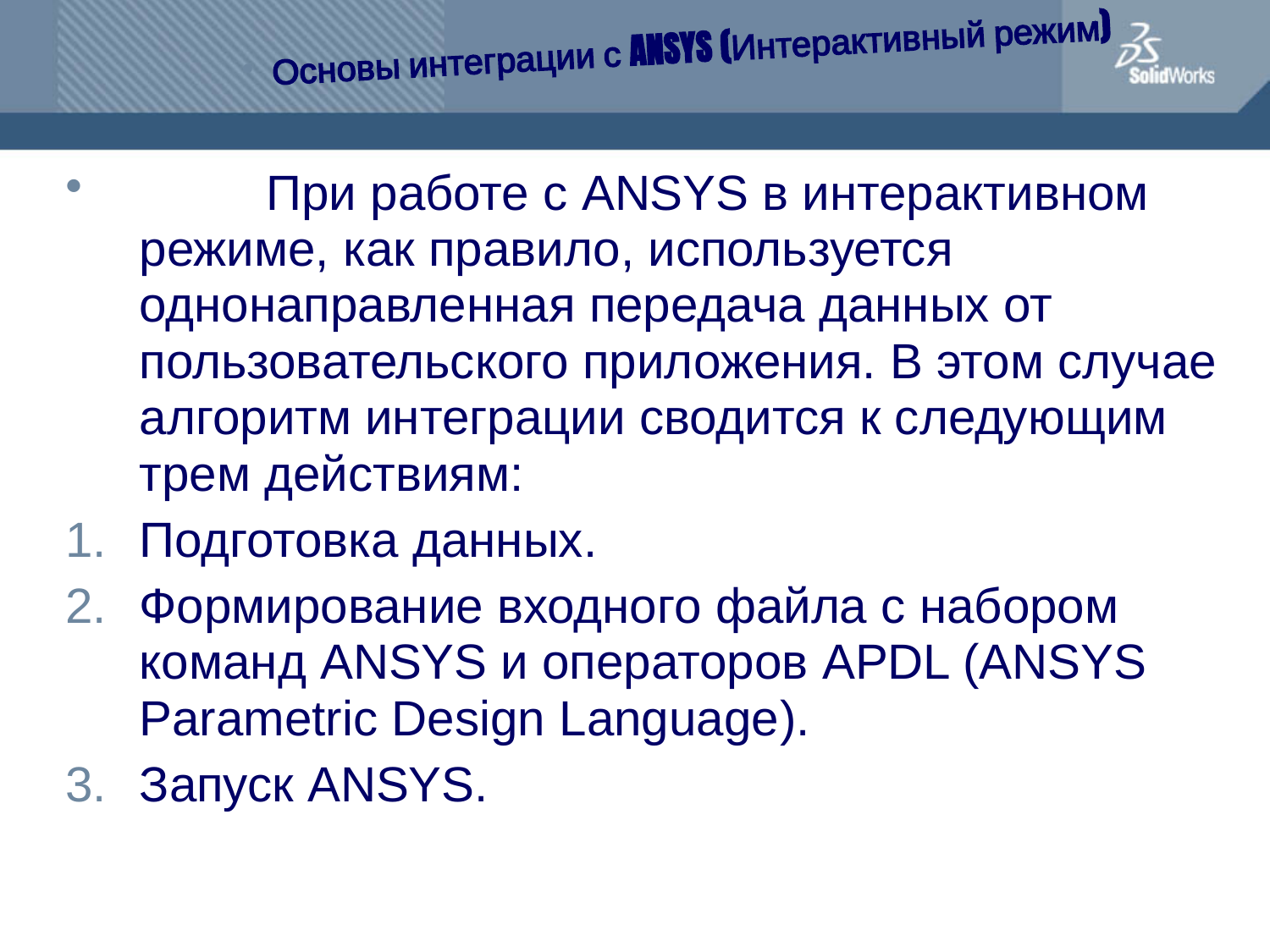

Основы интеграции с ANSYS (Интерактивный режим)
	При работе с ANSYS в интерактивном режиме, как правило, используется однонаправленная передача данных от пользовательского приложения. В этом случае алгоритм интеграции сводится к следующим трем действиям:
Подготовка данных.
Формирование входного файла с набором команд ANSYS и операторов APDL (ANSYS Parametric Design Language).
Запуск ANSYS.